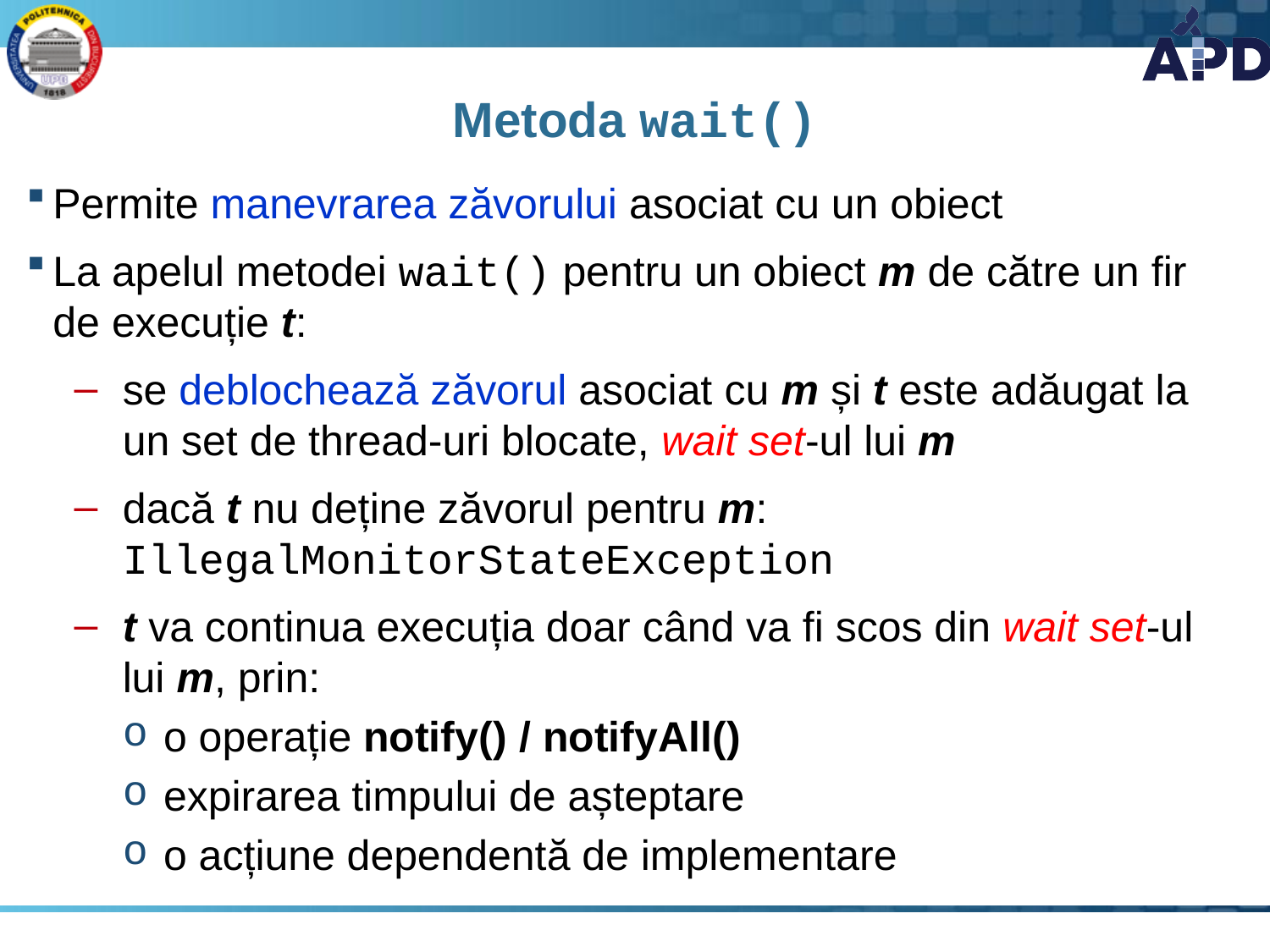

# Metoda wait()
Permite manevrarea zăvorului asociat cu un obiect
La apelul metodei wait() pentru un obiect m de către un fir de execuție t:
se deblochează zăvorul asociat cu m și t este adăugat la un set de thread-uri blocate, wait set-ul lui m
dacă t nu deține zăvorul pentru m: IllegalMonitorStateException
t va continua execuția doar când va fi scos din wait set-ul lui m, prin:
o operație notify() / notifyAll()
expirarea timpului de așteptare
o acțiune dependentă de implementare